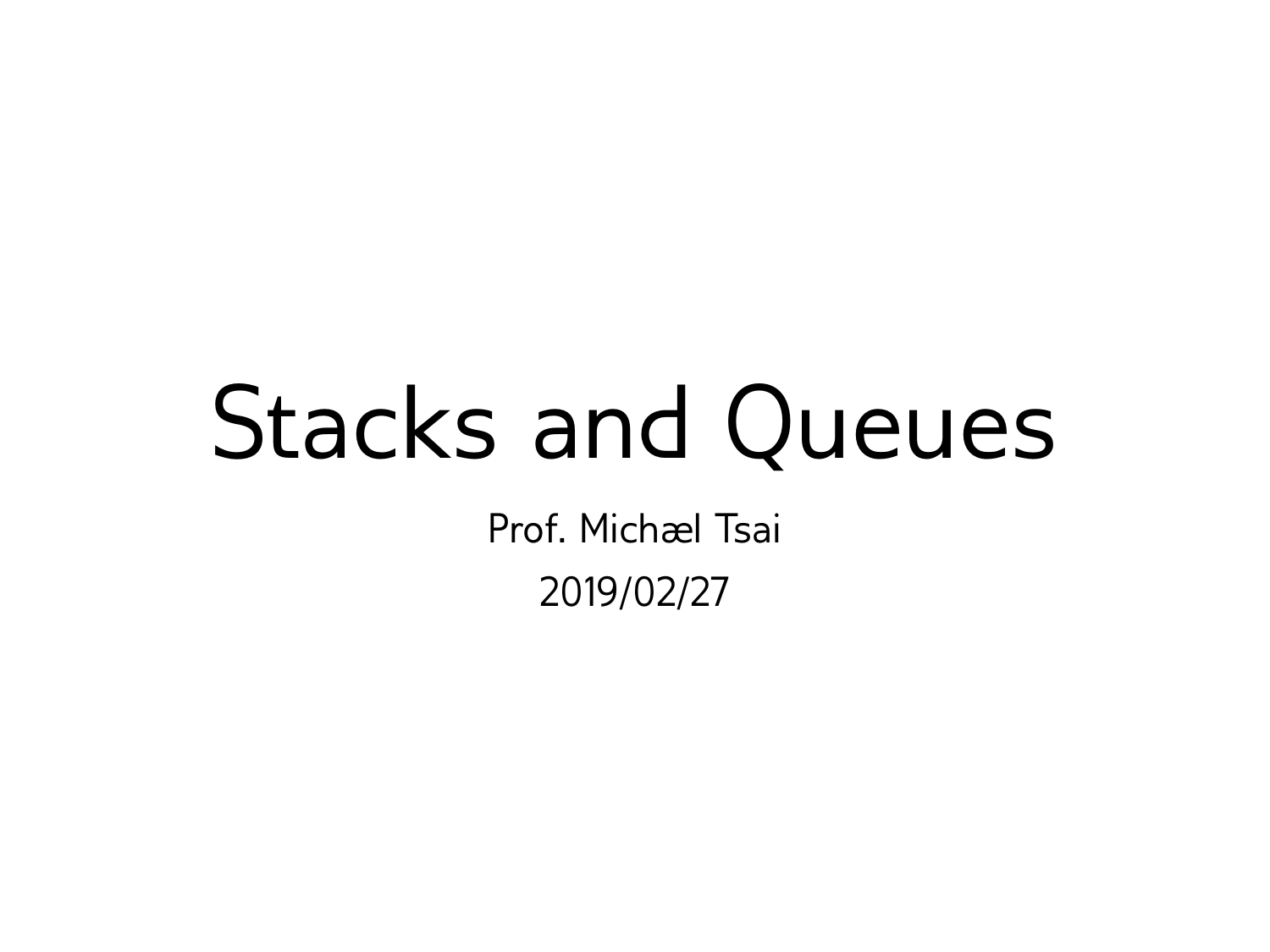

# Stacks and Queues
Prof. Michael Tsai
2019/02/27